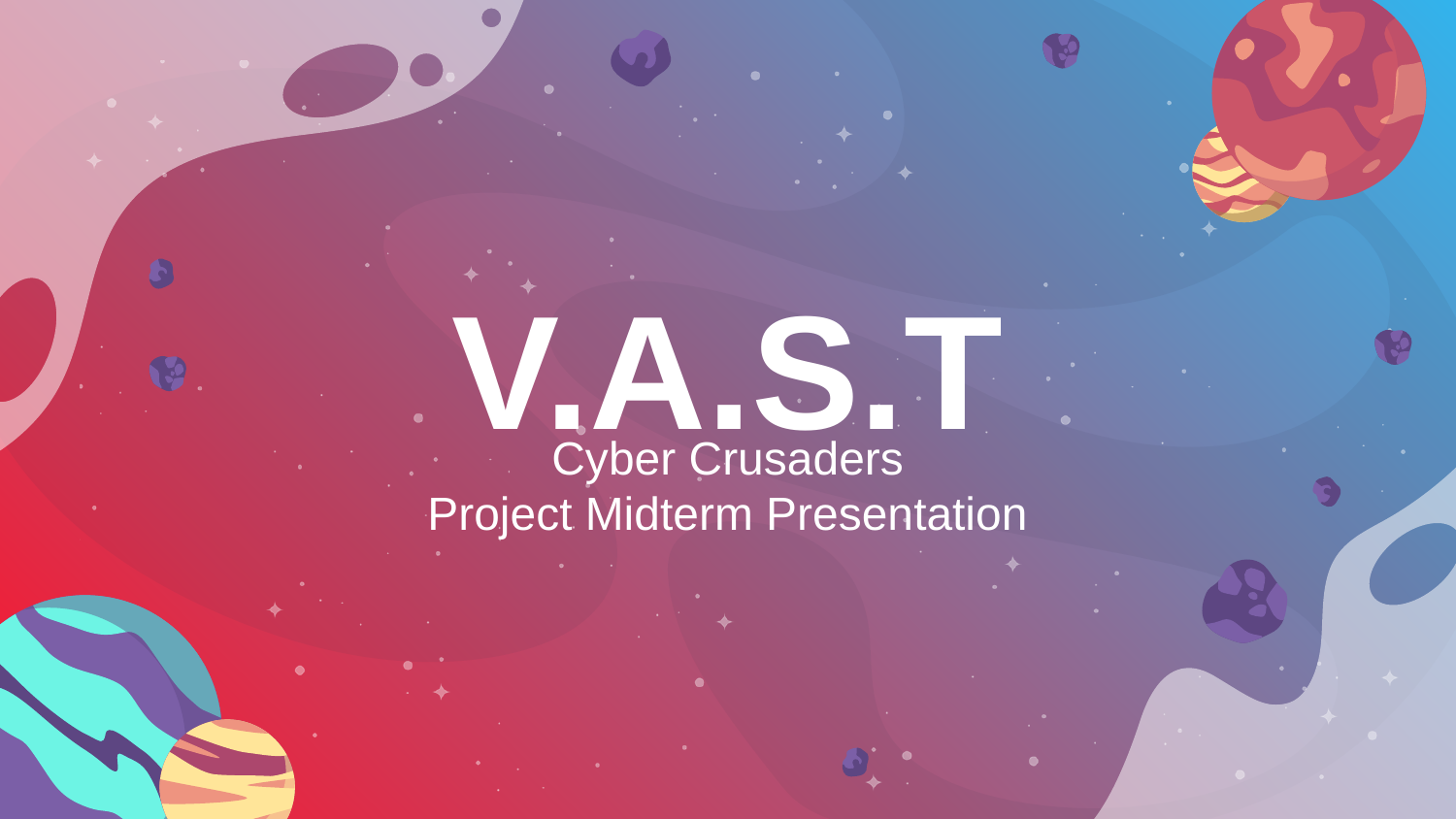

# V.A.S.T
Cyber Crusaders
Project Midterm Presentation